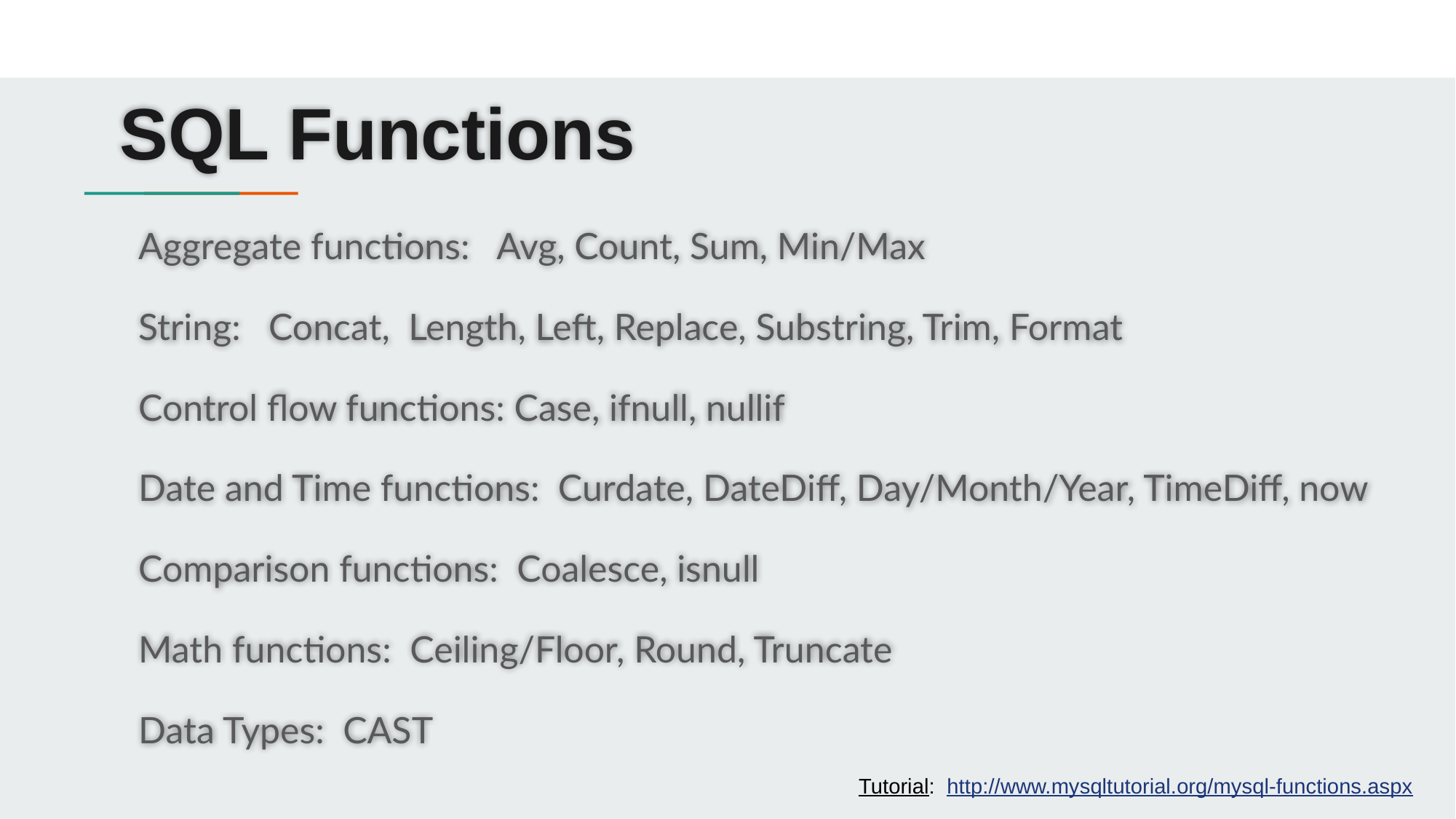

# SQL Functions
Aggregate functions:   Avg, Count, Sum, Min/Max
String:   Concat,  Length, Left, Replace, Substring, Trim, Format
Control flow functions: Case, ifnull, nullif
Date and Time functions:  Curdate, DateDiff, Day/Month/Year, TimeDiff, now
Comparison functions:  Coalesce, isnull
Math functions:  Ceiling/Floor, Round, Truncate
Data Types:  CAST

Tutorial:  http://www.mysqltutorial.org/mysql-functions.aspx